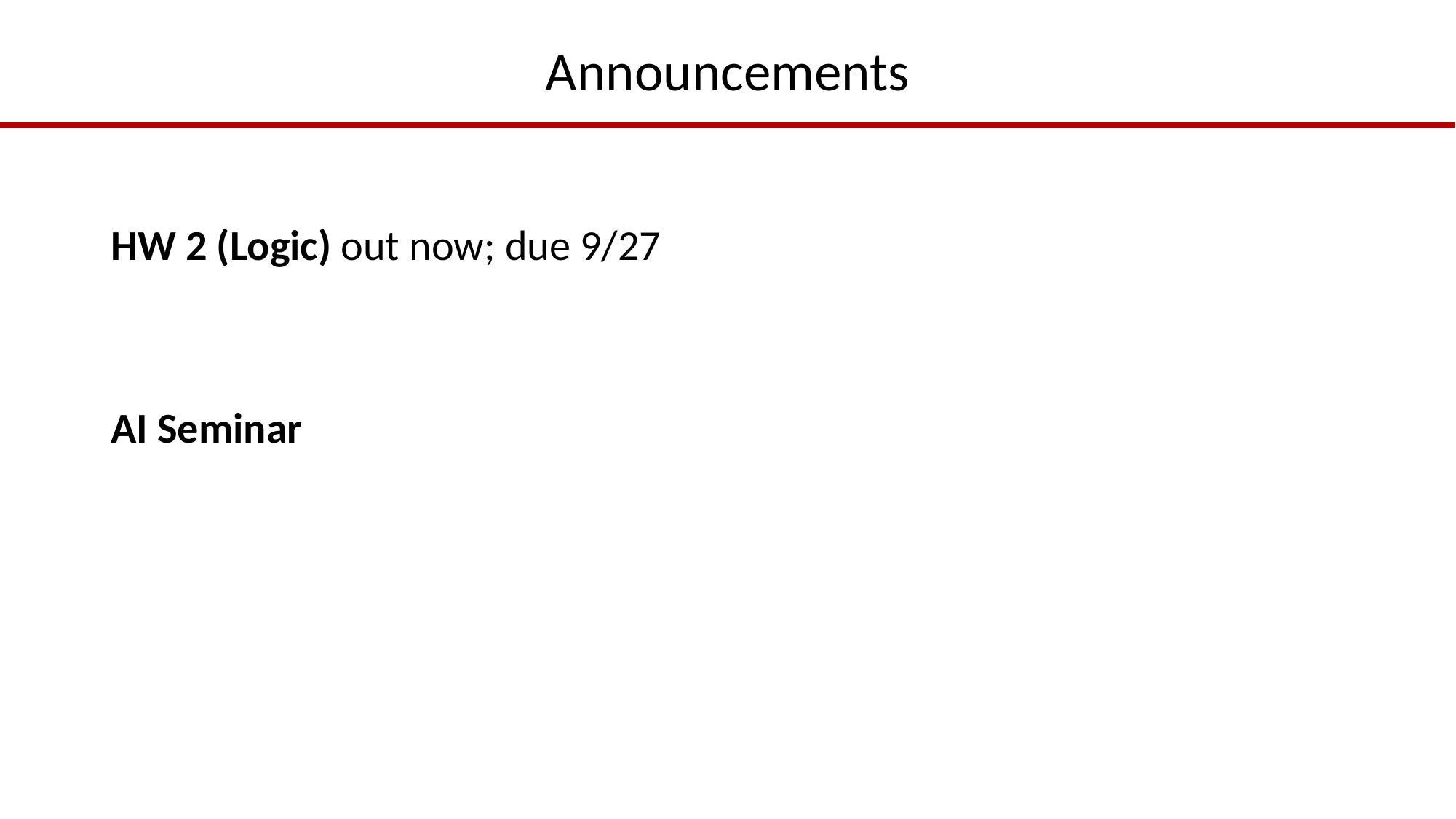

# Announcements
HW 2 (Logic) out now; due 9/27

AI Seminar